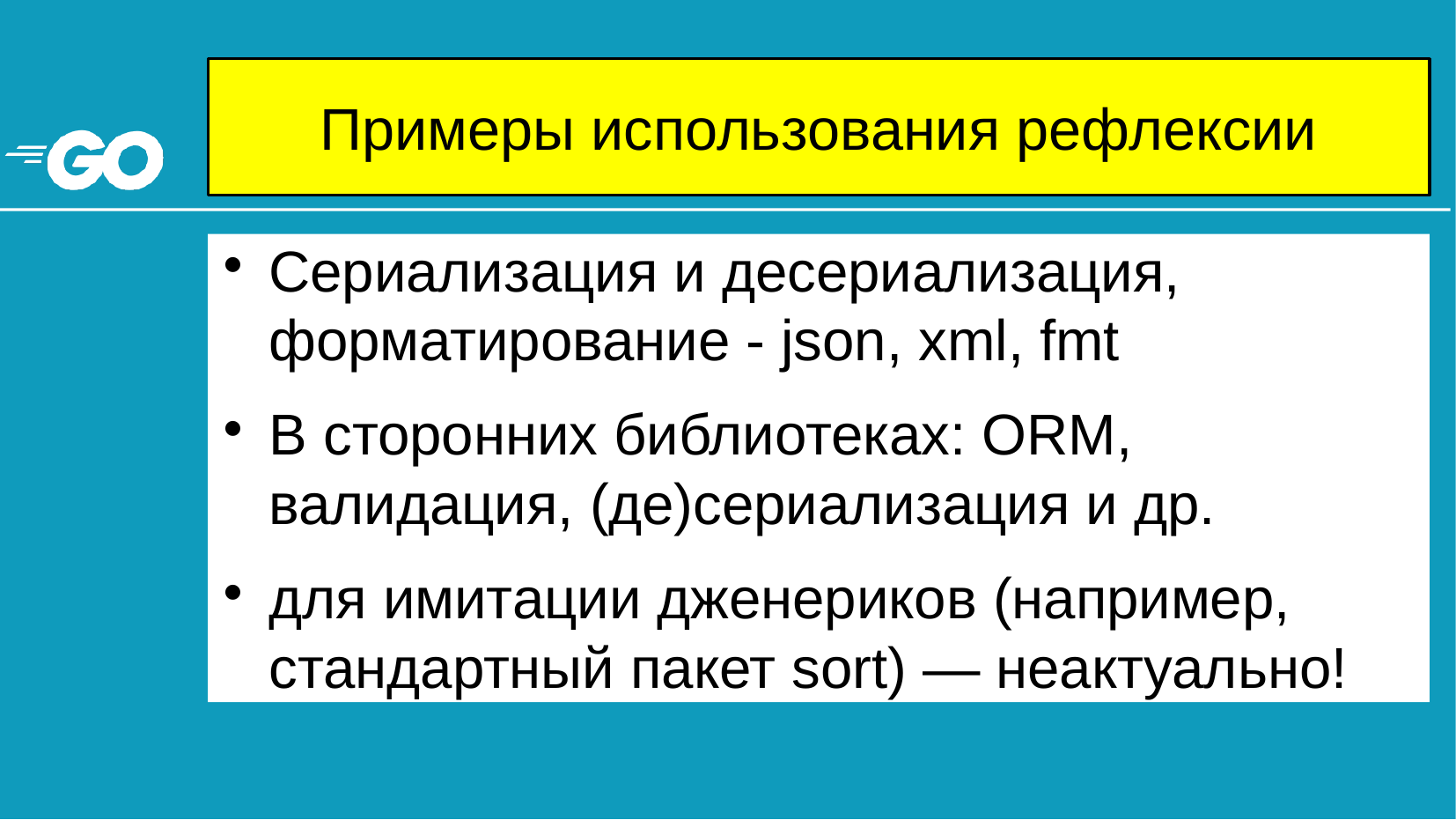

# Примеры использования рефлексии
Сериализация и десериализация, форматирование - json, xml, fmt
В сторонних библиотеках: ORM, валидация, (де)сериализация и др.
для имитации дженериков (например, стандартный пакет sort) — неактуально!